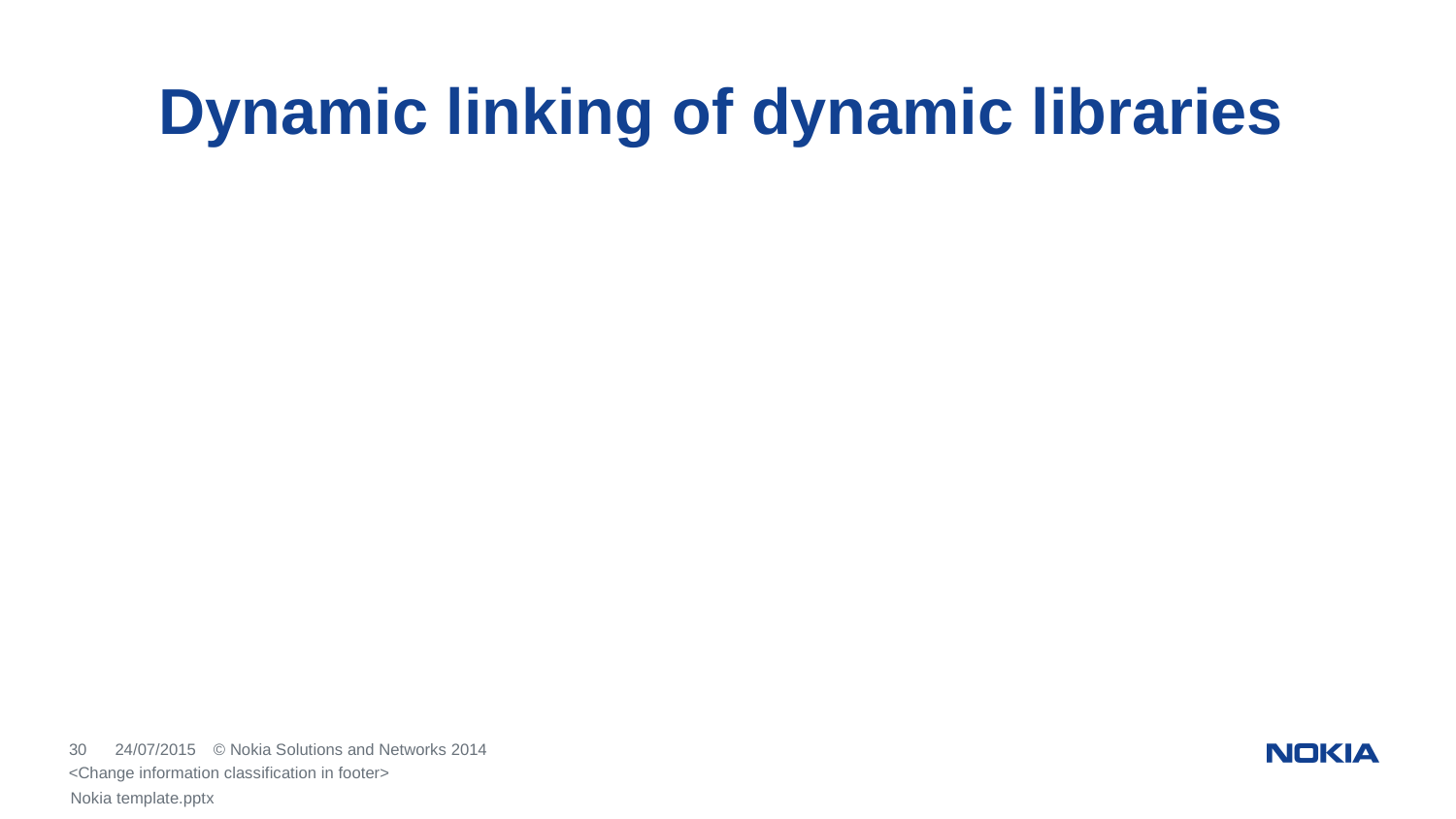

# Dynamic linking of dynamic libraries

<Change information classification in footer>